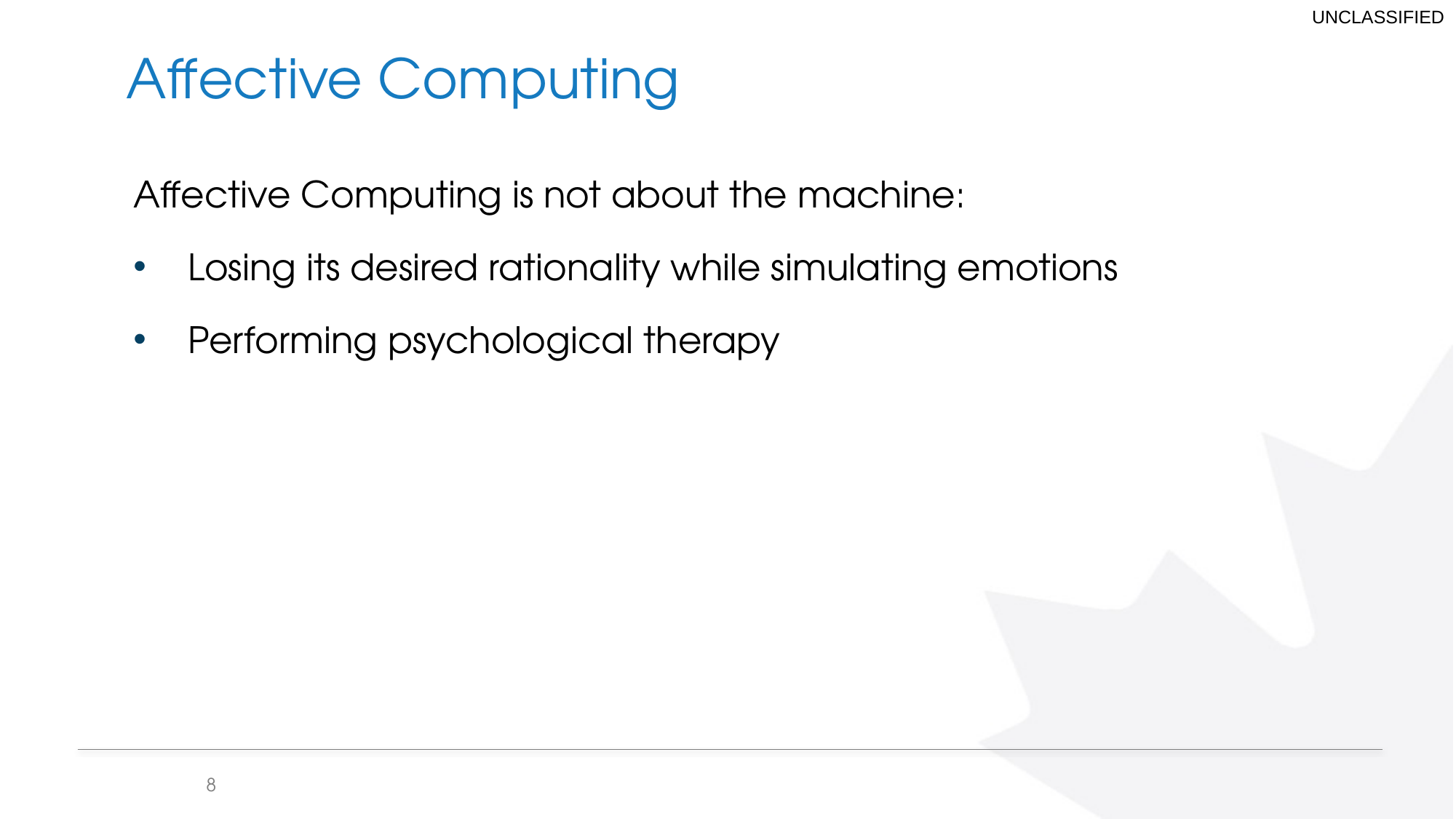

# Affective Computing
Affective Computing is not about the machine:
Losing its desired rationality while simulating emotions
Performing psychological therapy

8